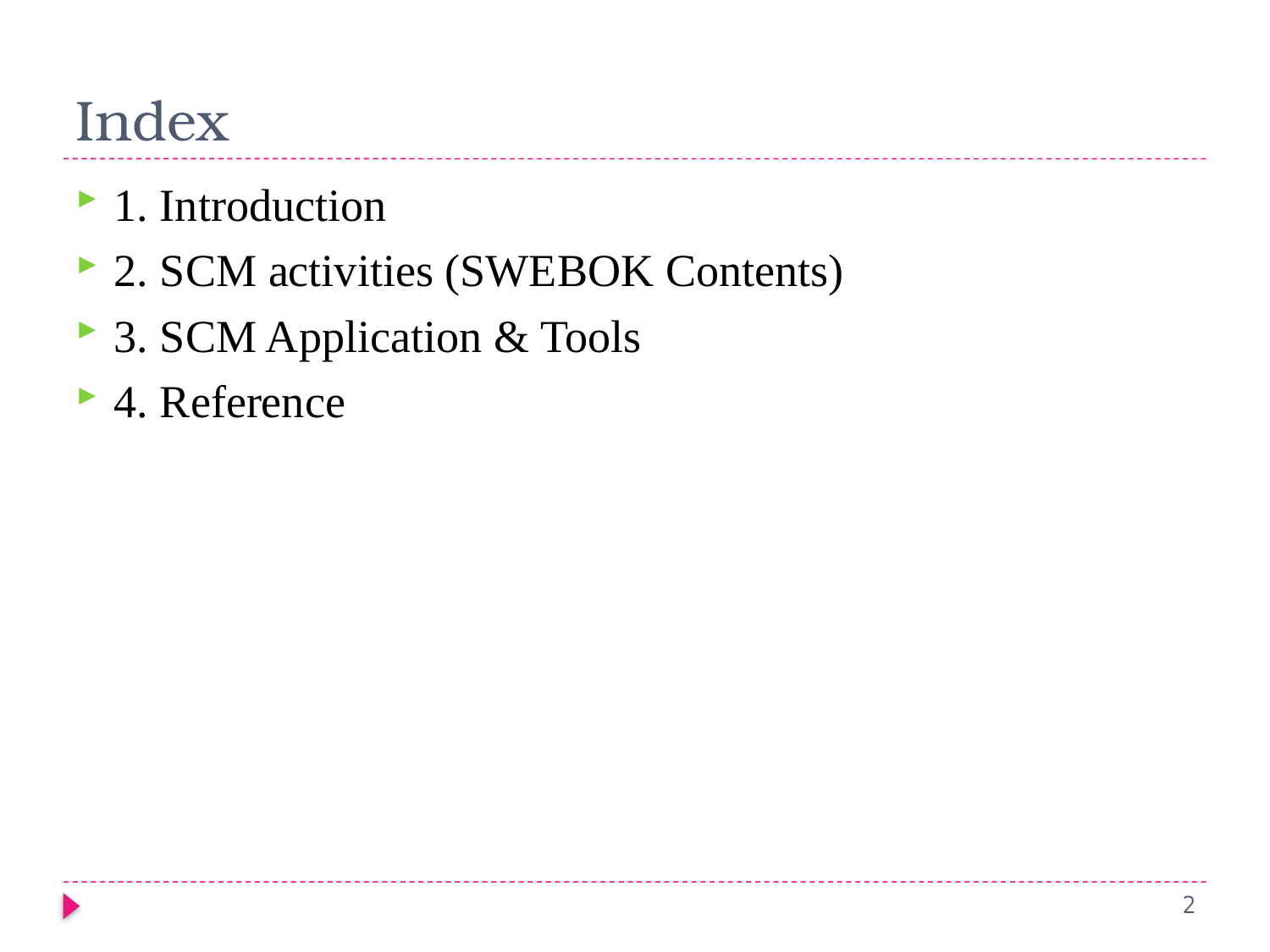

# Index
1. Introduction
2. SCM activities (SWEBOK Contents)
3. SCM Application & Tools
4. Reference

2